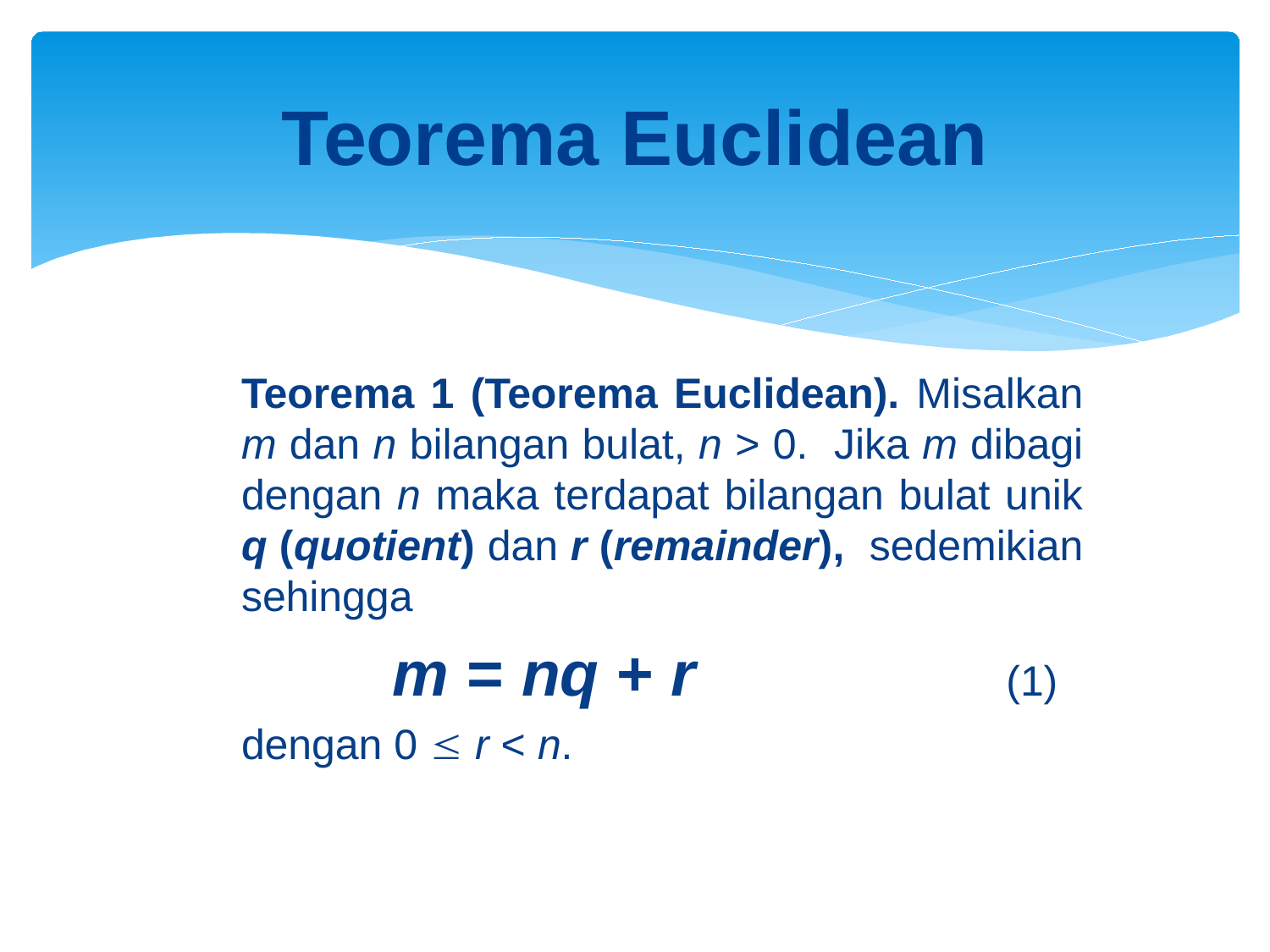

# Teorema Euclidean
	Teorema 1 (Teorema Euclidean). Misalkan m dan n bilangan bulat, n > 0.  Jika m dibagi dengan n maka terdapat bilangan bulat unik q (quotient) dan r (remainder),  sedemikian sehingga
                m = nq + r		           (1)
	dengan 0 ≤ r < n.

5